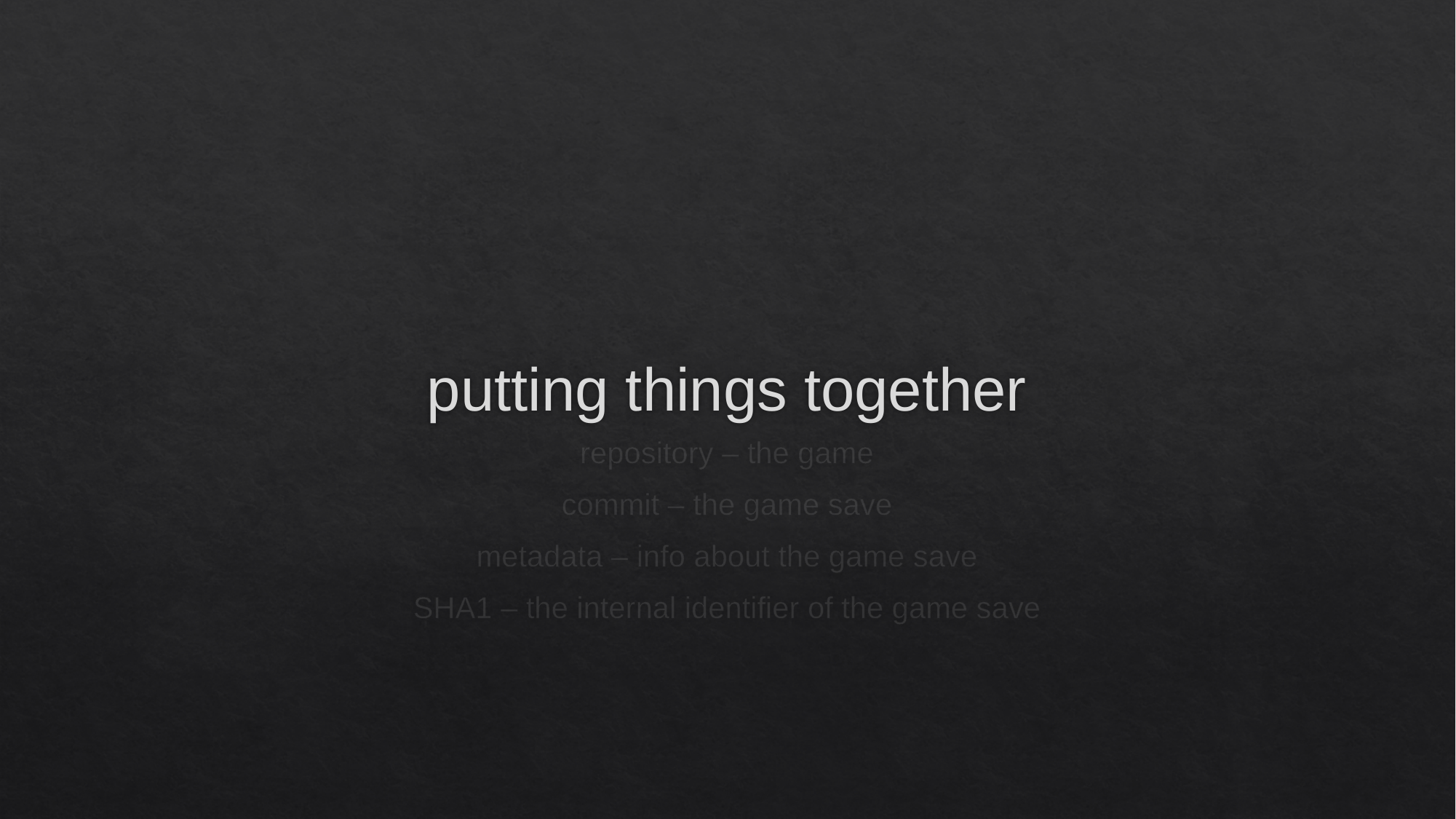

# putting things together
repository – the game
commit – the game save
metadata – info about the game save
SHA1 – the internal identifier of the game save